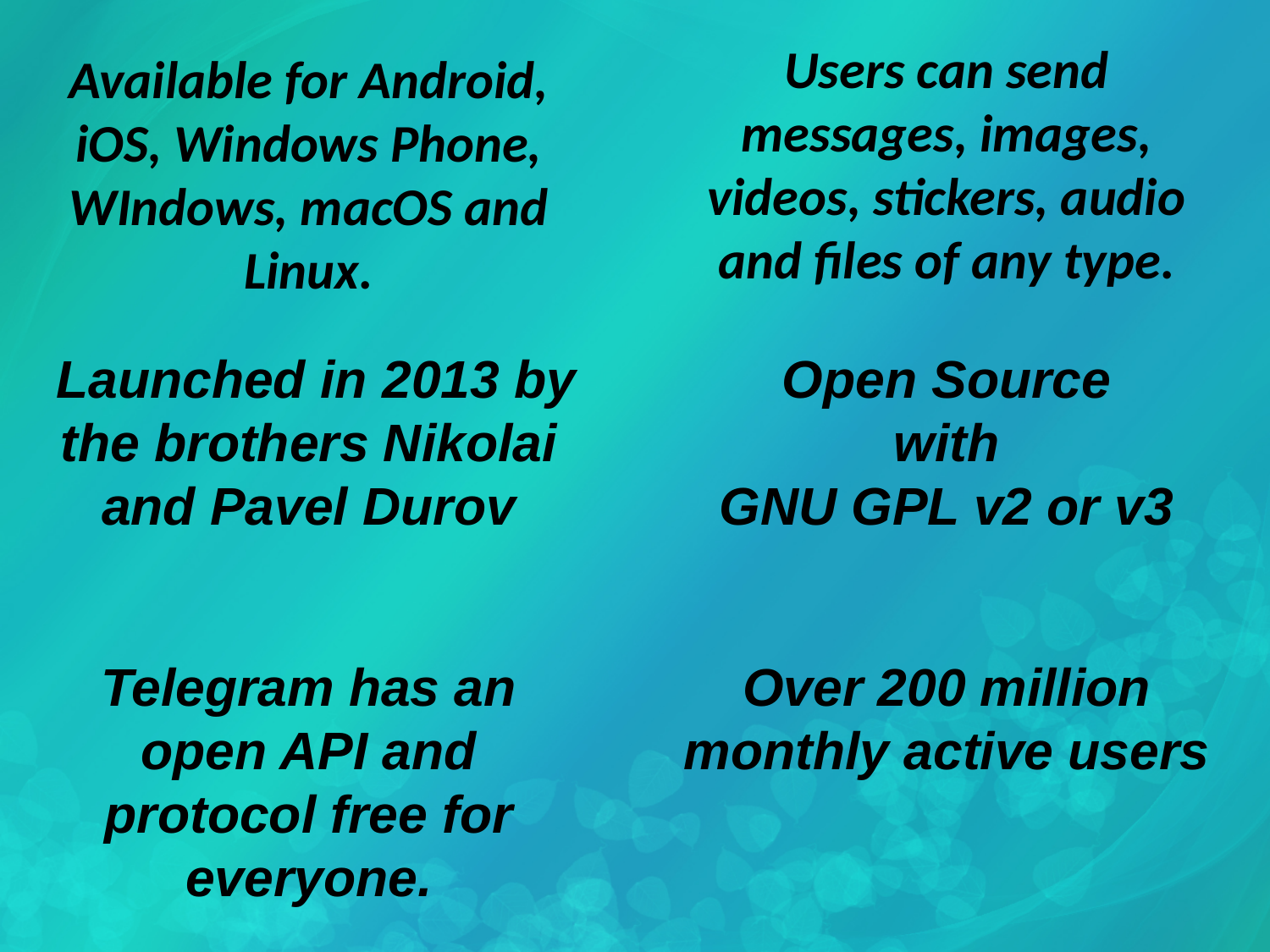

Users can send messages, images, videos, stickers, audio and files of any type.
Available for Android, iOS, Windows Phone, WIndows, macOS and Linux.

 Launched in 2013 by the brothers Nikolai and Pavel Durov
Open Source
with
GNU GPL v2 or v3
Telegram has an open API and protocol free for everyone.

Over 200 million monthly active users